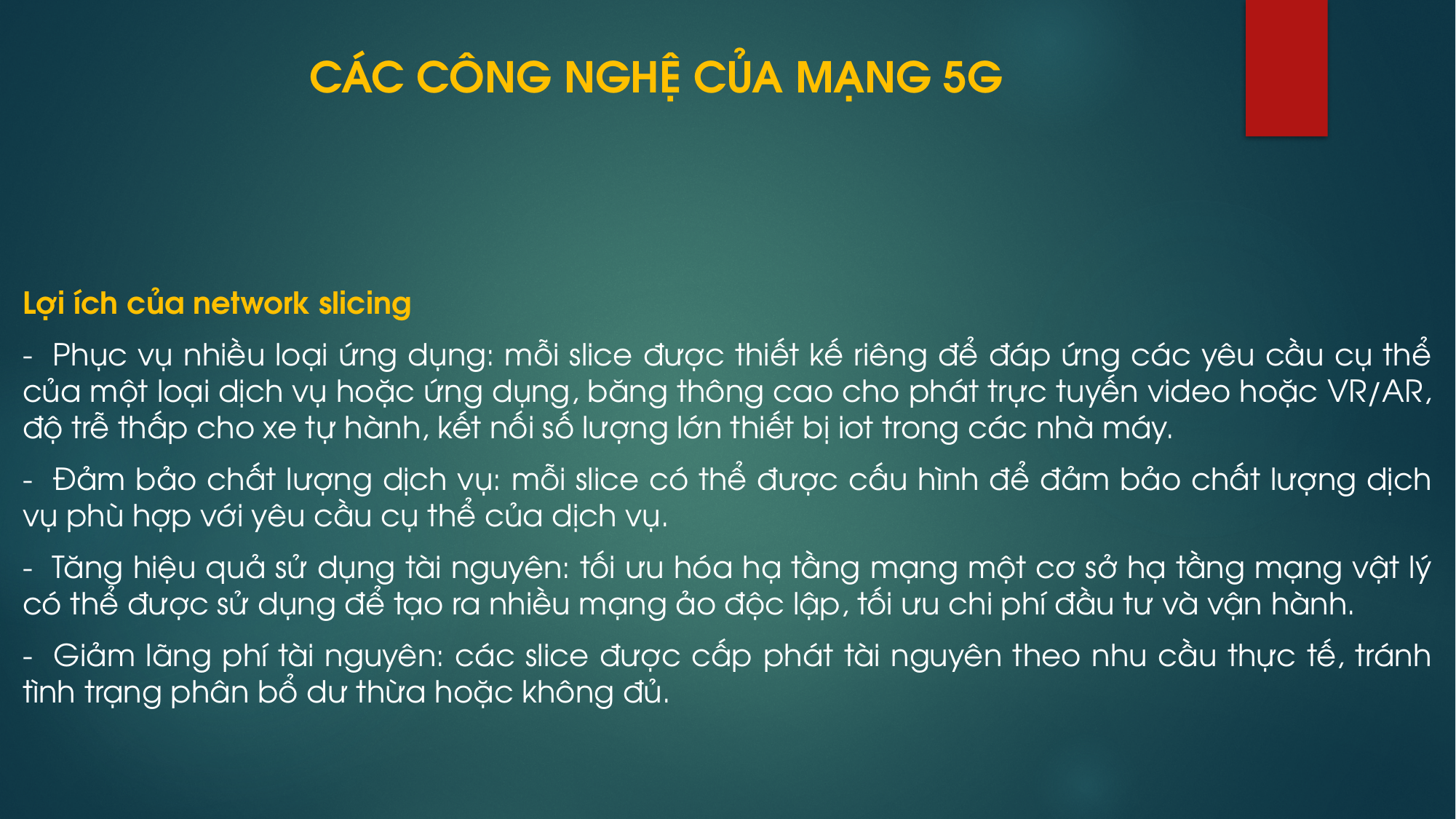

# CÁC CÔNG NGHỆ CỦA MẠNG 5G
Lợi ích của network slicing
-  Phục vụ nhiều loại ứng dụng: mỗi slice được thiết kế riêng để đáp ứng các yêu cầu cụ thể của một loại dịch vụ hoặc ứng dụng, băng thông cao cho phát trực tuyến video hoặc VR/AR, độ trễ thấp cho xe tự hành, kết nối số lượng lớn thiết bị iot trong các nhà máy.
-  Đảm bảo chất lượng dịch vụ: mỗi slice có thể được cấu hình để đảm bảo chất lượng dịch vụ phù hợp với yêu cầu cụ thể của dịch vụ.
-  Tăng hiệu quả sử dụng tài nguyên: tối ưu hóa hạ tầng mạng một cơ sở hạ tầng mạng vật lý có thể được sử dụng để tạo ra nhiều mạng ảo độc lập, tối ưu chi phí đầu tư và vận hành.
-  Giảm lãng phí tài nguyên: các slice được cấp phát tài nguyên theo nhu cầu thực tế, tránh tình trạng phân bổ dư thừa hoặc không đủ.